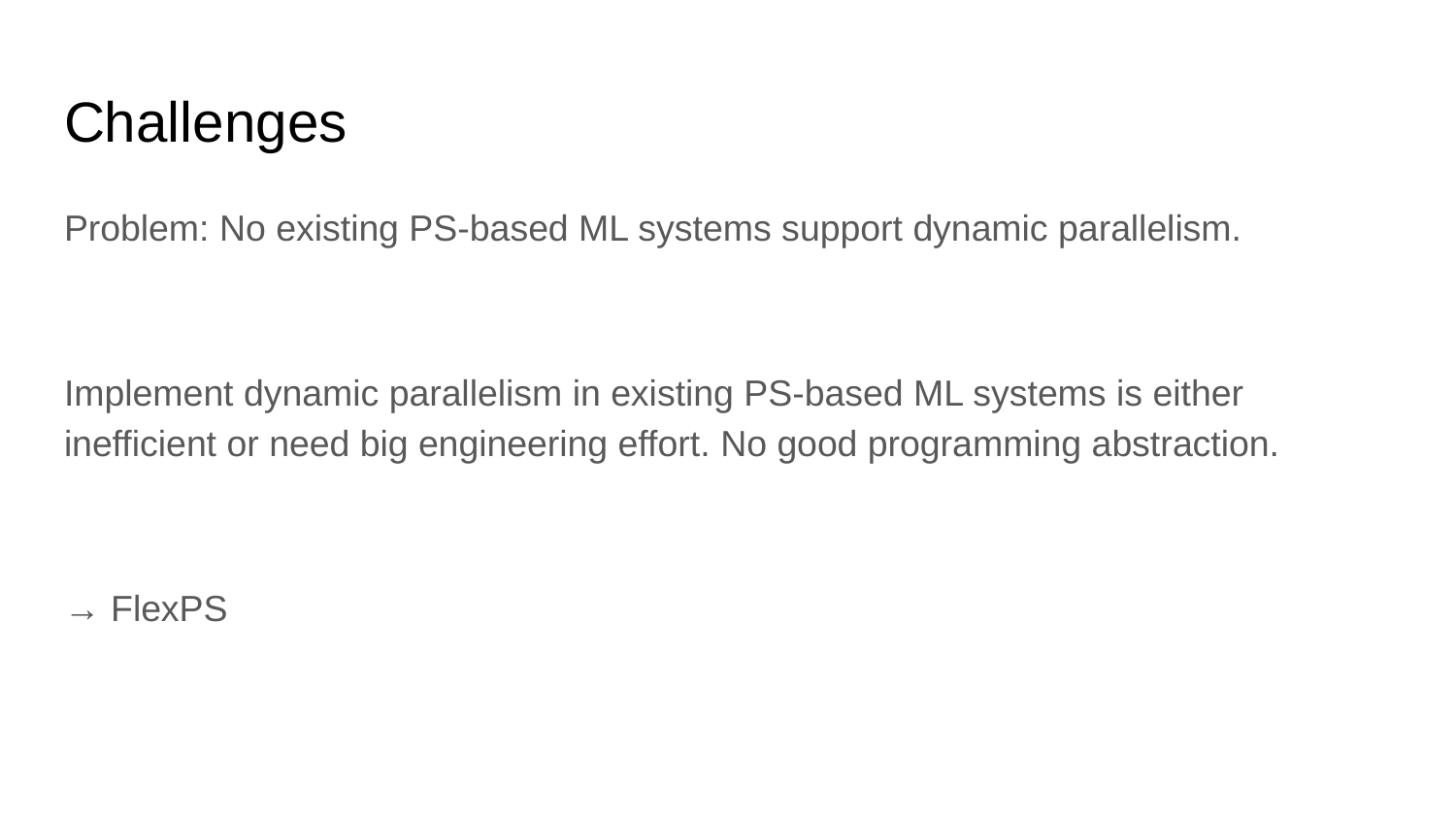

# Challenges
Problem: No existing PS-based ML systems support dynamic parallelism.

Implement dynamic parallelism in existing PS-based ML systems is either inefficient or need big engineering effort. No good programming abstraction.

→ FlexPS